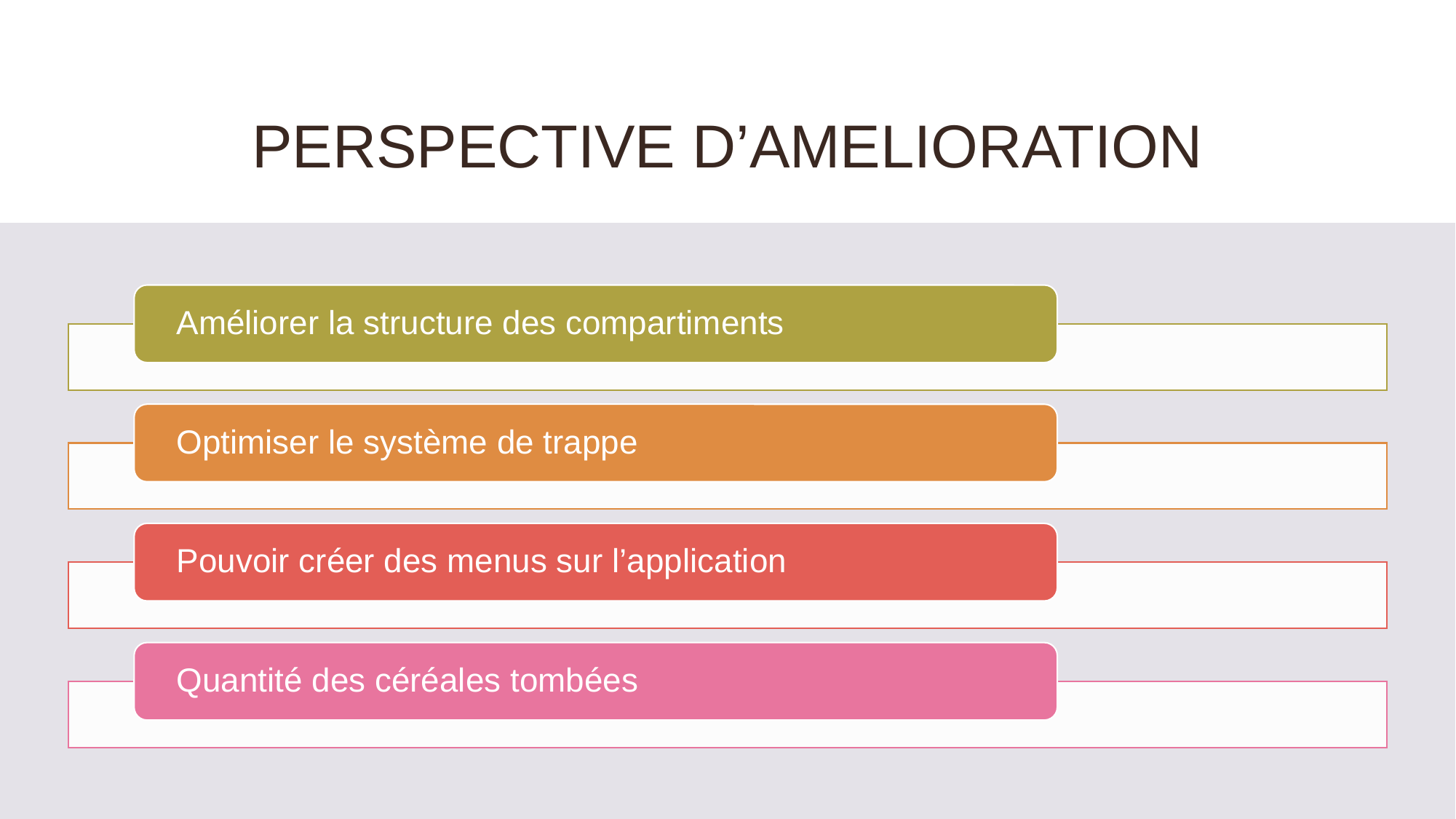

# PERSPECTIVE D’AMELIORATION

Améliorer la structure des compartiments
Optimiser le système de trappe
Pouvoir créer des menus sur l’application
Quantité des céréales tombées